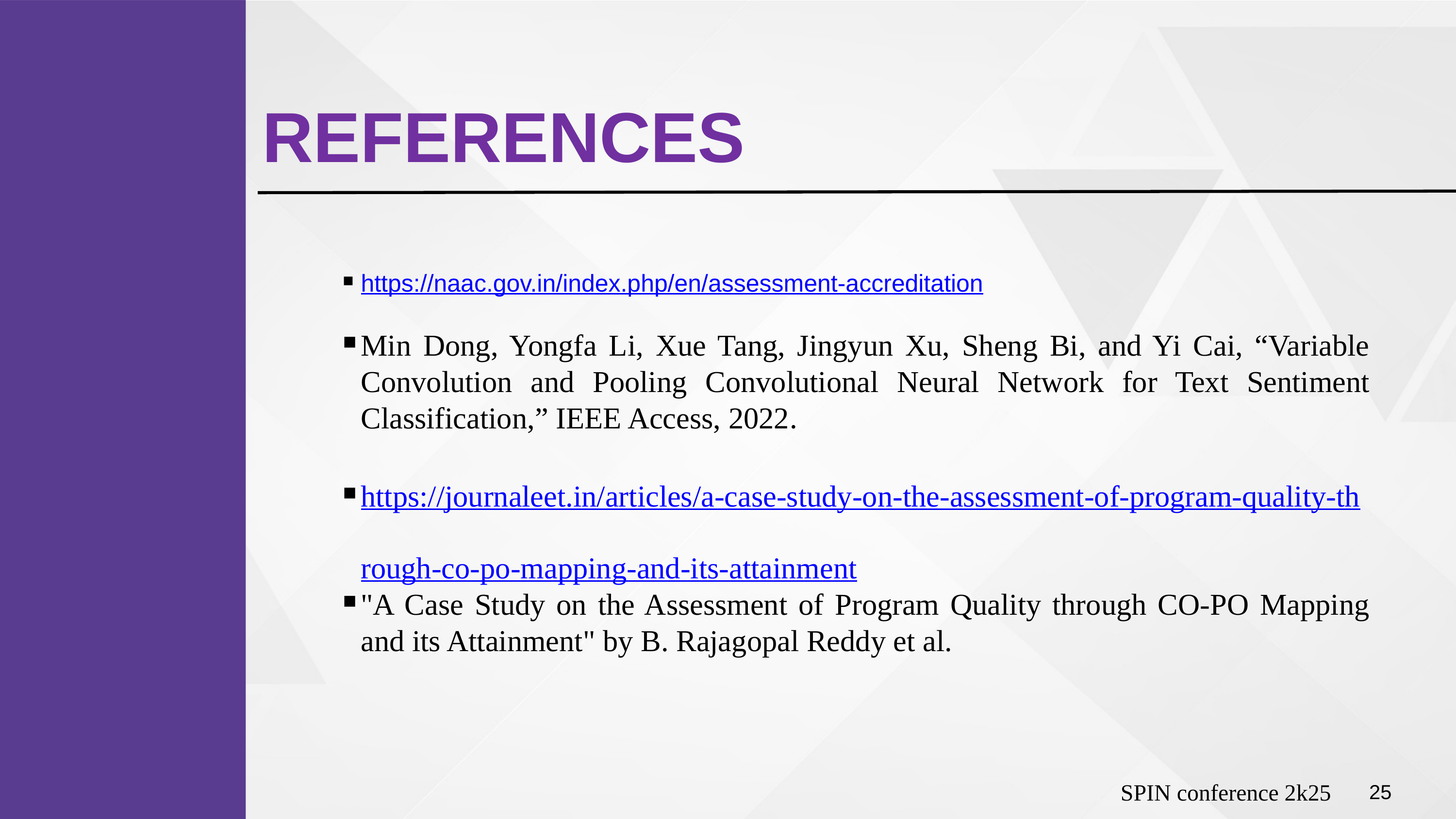

REFERENCES

https://naac.gov.in/index.php/en/assessment-accreditation

Min Dong, Yongfa Li, Xue Tang, Jingyun Xu, Sheng Bi, and Yi Cai, “Variable Convolution and Pooling Convolutional Neural Network for Text Sentiment Classification,” IEEE Access, 2022.
https://journaleet.in/articles/a-case-study-on-the-assessment-of-program-quality-through-co-po-mapping-and-its-attainment
"A Case Study on the Assessment of Program Quality through CO-PO Mapping and its Attainment" by B. Rajagopal Reddy et al.
25
SPIN conference 2k25